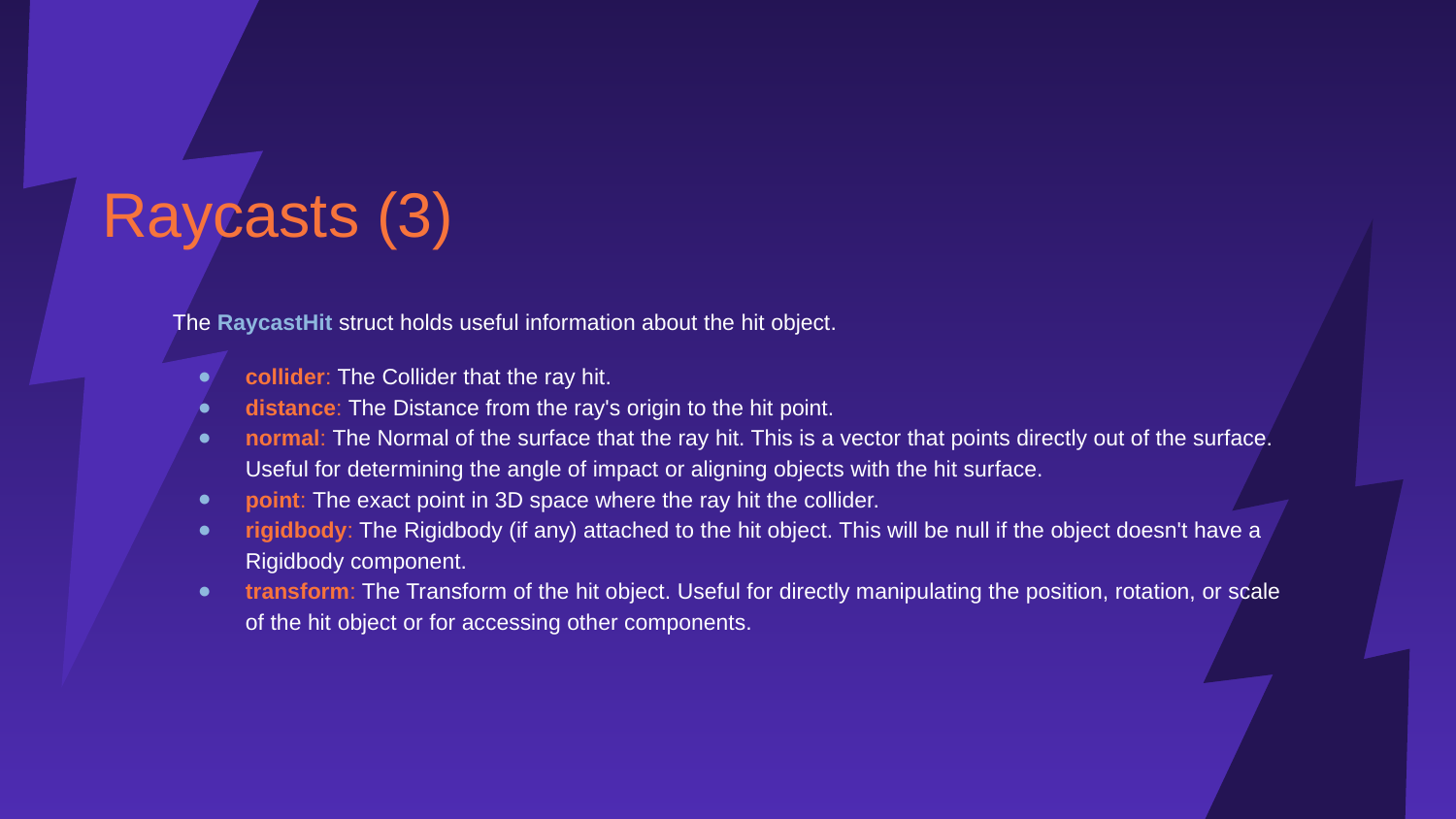

# Raycasts (3)
The RaycastHit struct holds useful information about the hit object.
collider: The Collider that the ray hit.
distance: The Distance from the ray's origin to the hit point.
normal: The Normal of the surface that the ray hit. This is a vector that points directly out of the surface. Useful for determining the angle of impact or aligning objects with the hit surface.
point: The exact point in 3D space where the ray hit the collider.
rigidbody: The Rigidbody (if any) attached to the hit object. This will be null if the object doesn't have a Rigidbody component.
transform: The Transform of the hit object. Useful for directly manipulating the position, rotation, or scale of the hit object or for accessing other components.